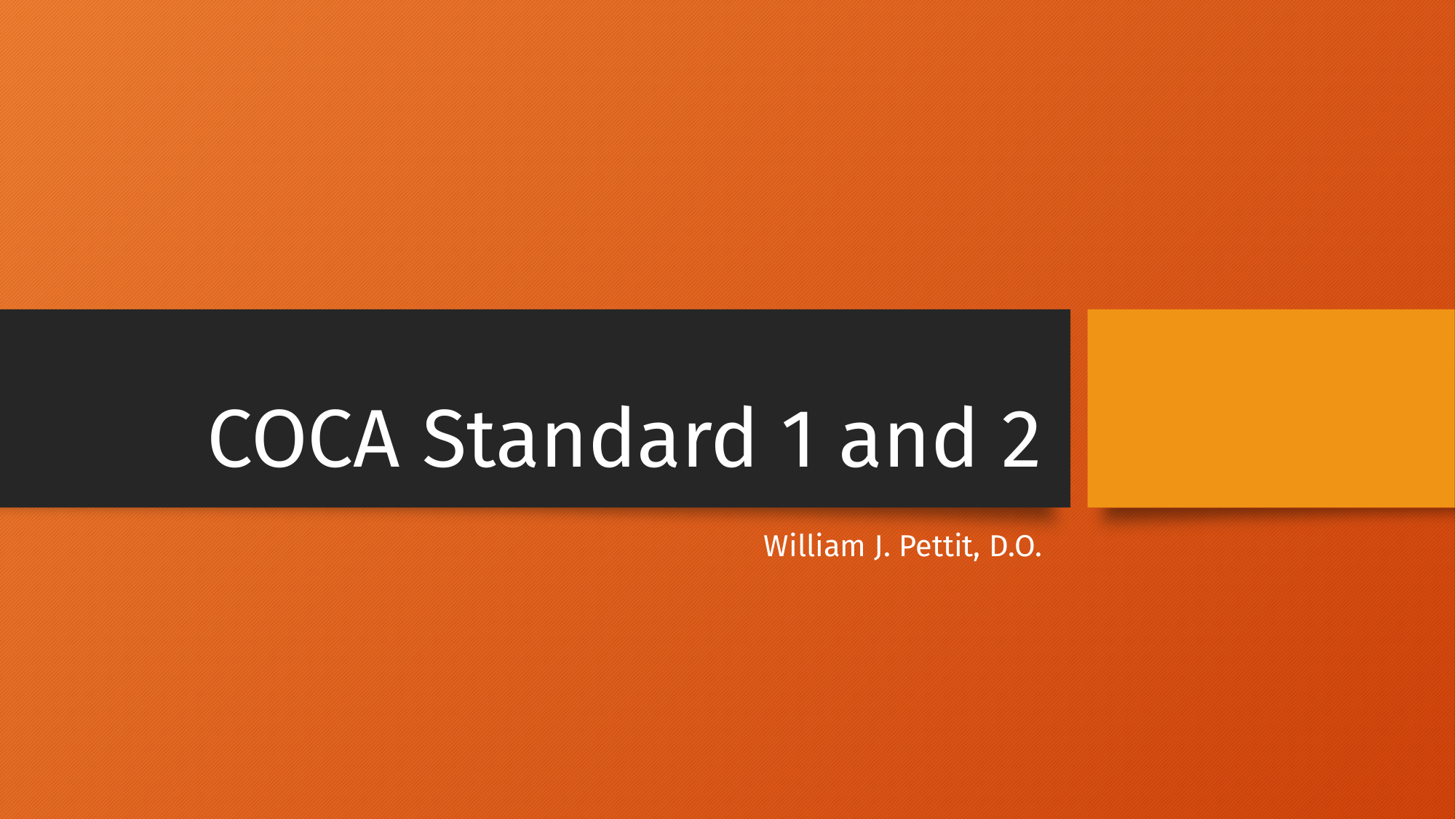

# COCA Standard 1 and 2
William J. Pettit, D.O.